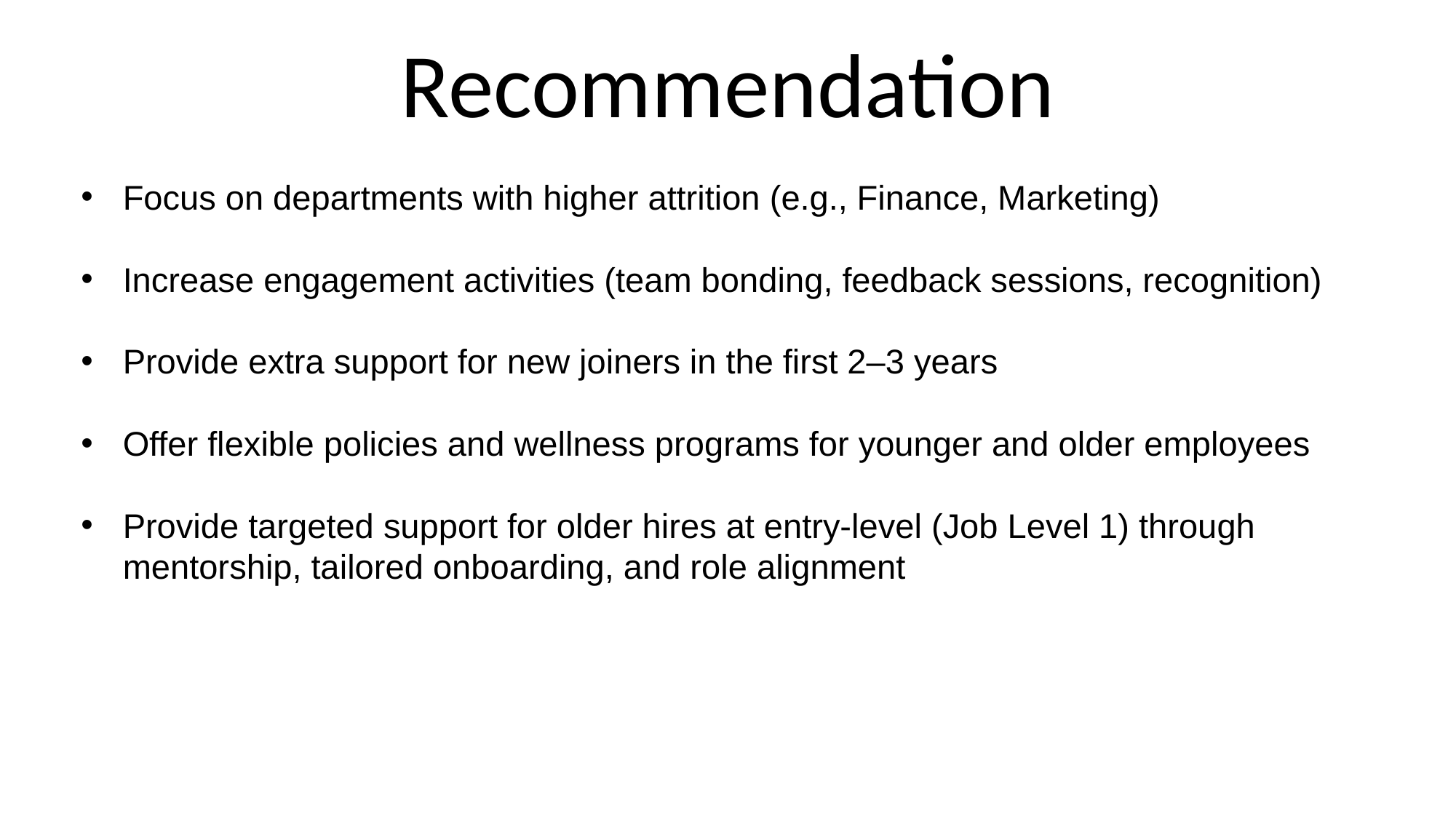

# Recommendation
Focus on departments with higher attrition (e.g., Finance, Marketing)

Increase engagement activities (team bonding, feedback sessions, recognition)

Provide extra support for new joiners in the first 2–3 years

Offer flexible policies and wellness programs for younger and older employees

Provide targeted support for older hires at entry-level (Job Level 1) through mentorship, tailored onboarding, and role alignment